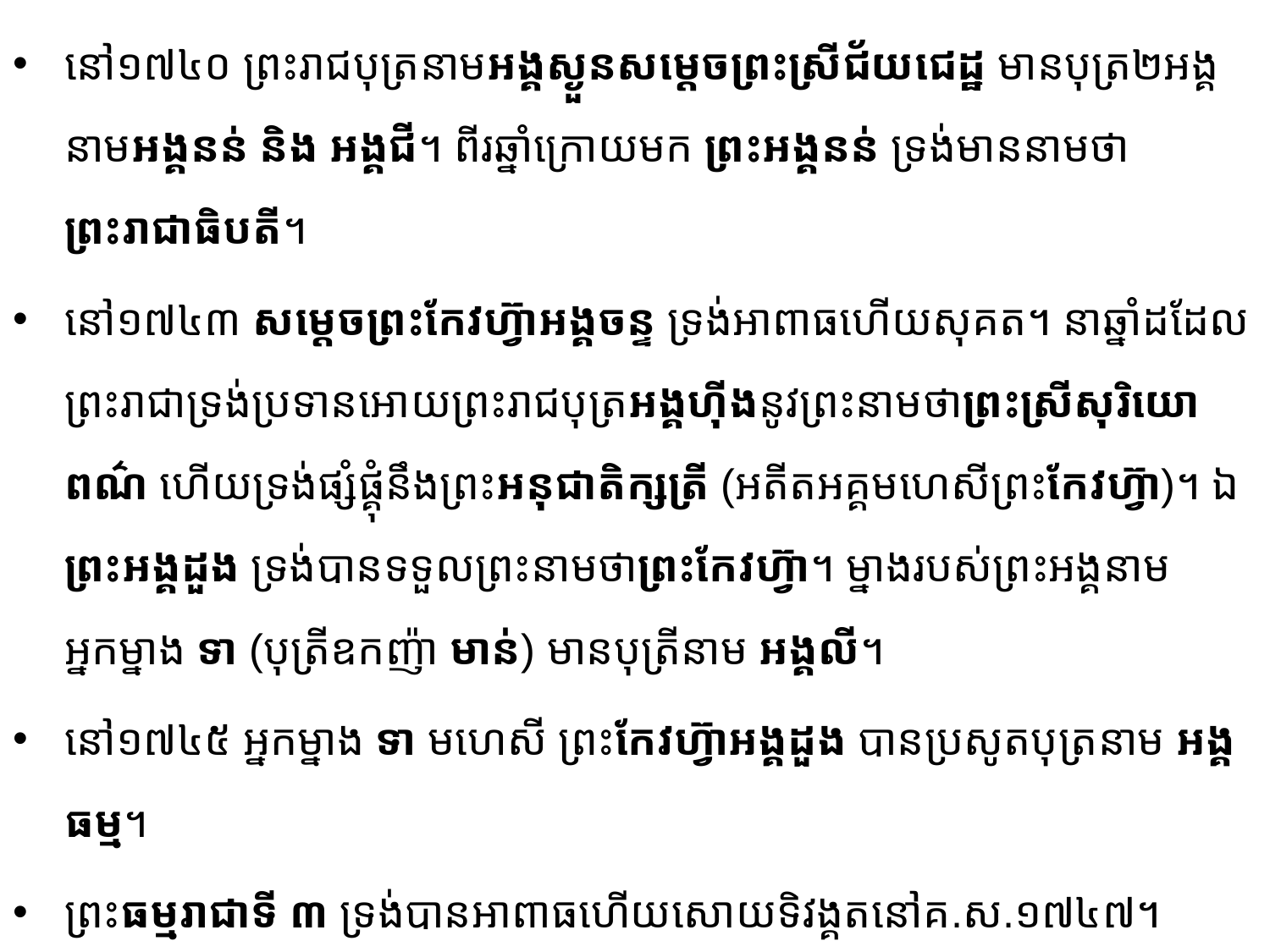

នៅ១៧៤០ ព្រះរាជបុត្រនាមអង្គស្ងួនសម្តេចព្រះស្រីជ័យជេដ្ឋ មានបុត្រ២អង្គ នាមអង្គនន់ និង អង្គជី។ ពីរឆ្នាំក្រោយមក ព្រះអង្គនន់ ទ្រង់មាននាមថា ព្រះរាជាធិបតី។
នៅ១៧៤៣ សម្តេចព្រះកែវហ៊្វាអង្គចន្ទ ទ្រង់អាពាធហើយសុគត។ នាឆ្នាំដដែល ព្រះរាជា​ទ្រង់​ប្រទាន​អោយ​ព្រះរាជបុត្រអង្គហ៊ីងនូវព្រះនាមថាព្រះស្រីសុរិយោពណ៌ ហើយទ្រង់ផ្សំផ្គុំនឹងព្រះអនុជាតិក្សត្រី (អតីត​អគ្គម​ហេសី​ព្រះកែវហ៊្វា)។ ឯព្រះអង្គដួង ទ្រង់បានទទួលព្រះនាមថាព្រះកែវហ៊្វា។ ម្នាងរបស់ព្រះអង្គនាម អ្នកម្នាង ទា (បុត្រី​ឧកញ៉ា មាន់) មានបុត្រីនាម អង្គលី។
នៅ១៧៤៥ អ្នកម្នាង ទា មហេសី ព្រះកែវហ៊្វាអង្គដួង បានប្រសូតបុត្រនាម អង្គធម្ម។
ព្រះធម្មរាជាទី ៣ ទ្រង់បានអាពាធហើយសោយទិវង្គតនៅគ.ស.១៧៤៧។